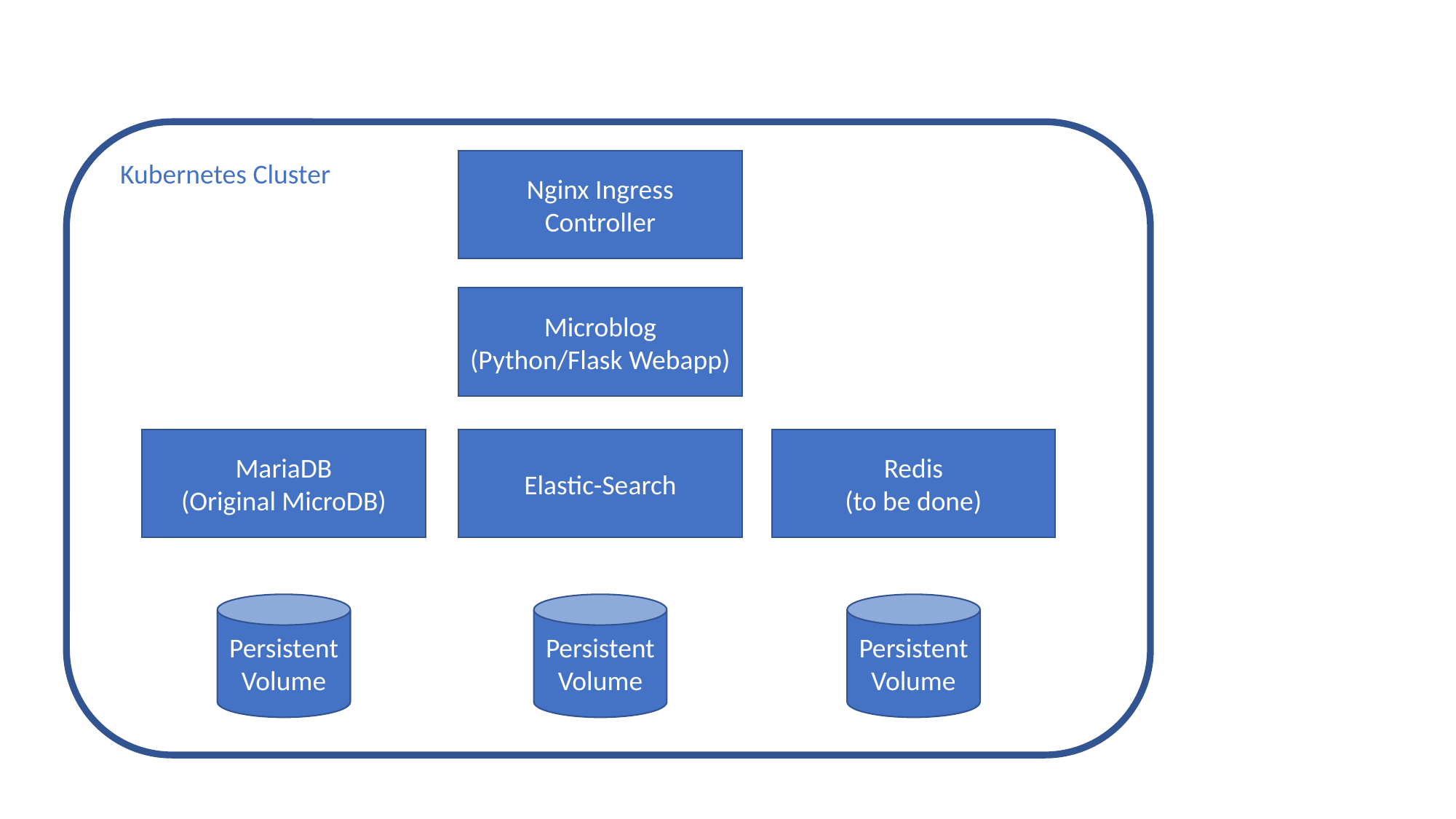

Kubernetes Cluster
Nginx Ingress Controller
Microblog
(Python/Flask Webapp)
Redis
(to be done)
MariaDB
(Original MicroDB)
Elastic-Search
Persistent Volume
Persistent Volume
Persistent Volume